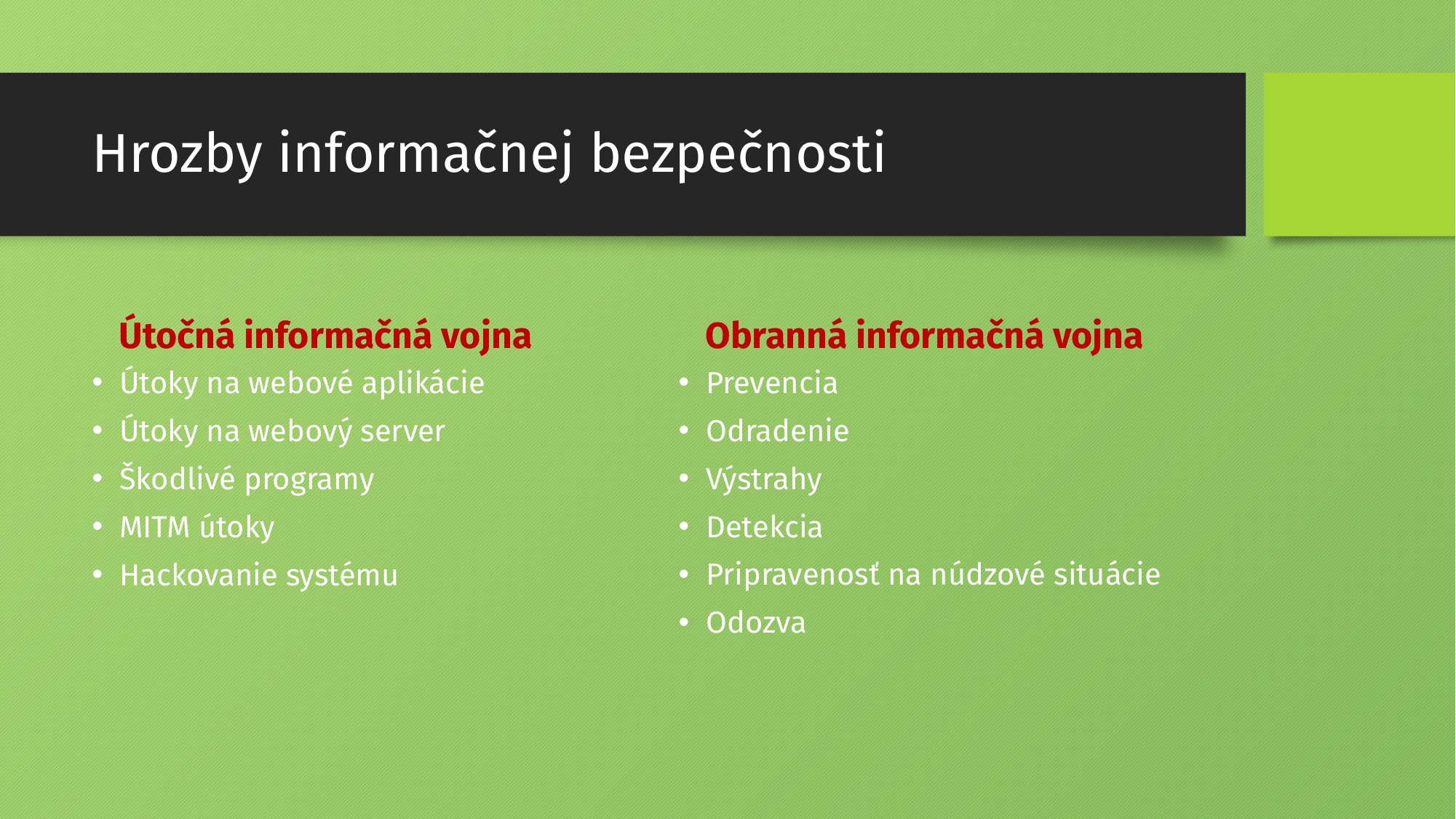

# Hrozby informačnej bezpečnosti
Útočná informačná vojna
Obranná informačná vojna
Útoky na webové aplikácie
Útoky na webový server
Škodlivé programy
MITM útoky
Hackovanie systému
Prevencia
Odradenie
Výstrahy
Detekcia
Pripravenosť na núdzové situácie
Odozva